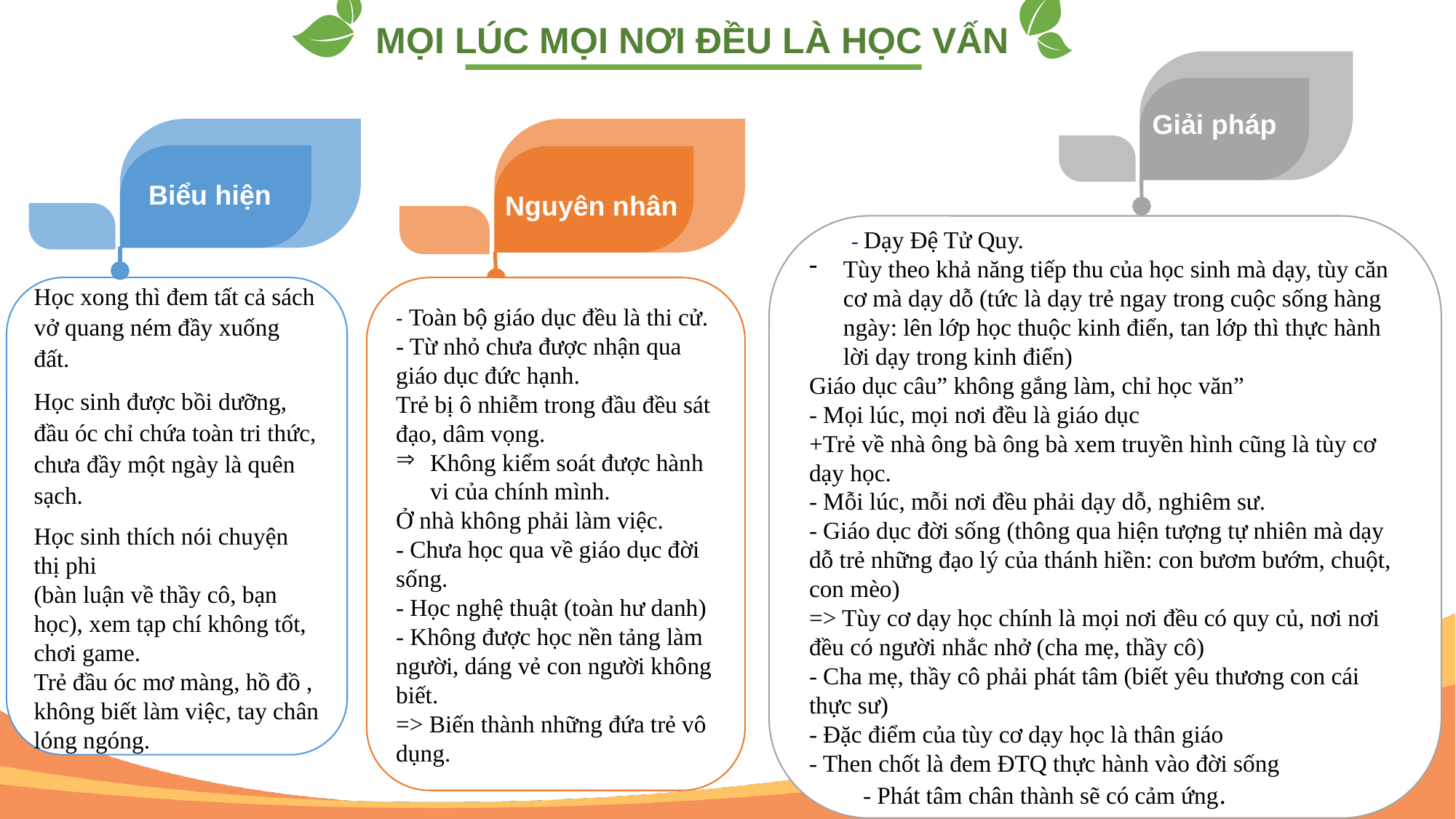

MỌI LÚC MỌI NƠI ĐỀU LÀ HỌC VẤN

Giải pháp

Biểu hiện
Nguyên nhân
        - Dạy Đệ Tử Quy.
Tùy theo khả năng tiếp thu của học sinh mà dạy, tùy căn cơ mà dạy dỗ (tức là dạy trẻ ngay trong cuộc sống hàng ngày: lên lớp học thuộc kinh điển, tan lớp thì thực hành lời dạy trong kinh điển)
Giáo dục câu” không gắng làm, chỉ học văn”
- Mọi lúc, mọi nơi đều là giáo dục
+Trẻ về nhà ông bà ông bà xem truyền hình cũng là tùy cơ dạy học.
- Mỗi lúc, mỗi nơi đều phải dạy dỗ, nghiêm sư.
- Giáo dục đời sống (thông qua hiện tượng tự nhiên mà dạy dỗ trẻ những đạo lý của thánh hiền: con bươm bướm, chuột, con mèo)
=> Tùy cơ dạy học chính là mọi nơi đều có quy củ, nơi nơi đều có người nhắc nhở (cha mẹ, thầy cô)
- Cha mẹ, thầy cô phải phát tâm (biết yêu thương con cái thực sư)
- Đặc điểm của tùy cơ dạy học là thân giáo
- Then chốt là đem ĐTQ thực hành vào đời sống
         - Phát tâm chân thành sẽ có cảm ứng.
Học xong thì đem tất cả sách vở quang ném đầy xuống đất.
Học sinh được bồi dưỡng, đầu óc chỉ chứa toàn tri thức, chưa đầy một ngày là quên sạch.
Học sinh thích nói chuyện thị phi
(bàn luận về thầy cô, bạn học), xem tạp chí không tốt, chơi game.
Trẻ đầu óc mơ màng, hồ đồ , không biết làm việc, tay chân lóng ngóng.
- Toàn bộ giáo dục đều là thi cử.
- Từ nhỏ chưa được nhận qua giáo dục đức hạnh.
Trẻ bị ô nhiễm trong đầu đều sát đạo, dâm vọng.
Không kiểm soát được hành vi của chính mình.
Ở nhà không phải làm việc.
- Chưa học qua về giáo dục đời sống.
- Học nghệ thuật (toàn hư danh)
- Không được học nền tảng làm người, dáng vẻ con người không biết.
=> Biến thành những đứa trẻ vô dụng.